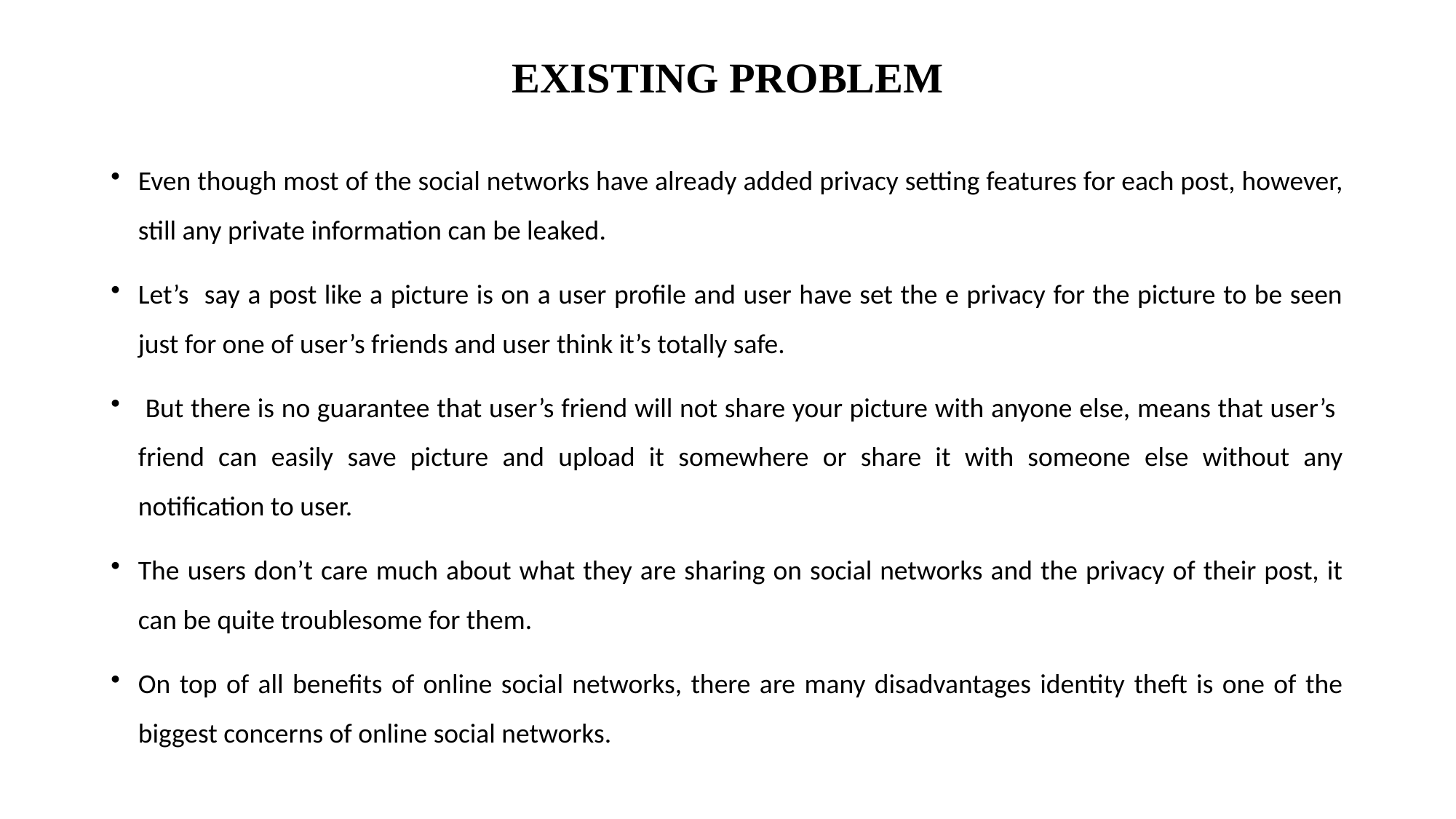

# EXISTING PROBLEM
Even though most of the social networks have already added privacy setting features for each post, however, still any private information can be leaked.
Let’s  say a post like a picture is on a user profile and user have set the e privacy for the picture to be seen just for one of user’s friends and user think it’s totally safe.
 But there is no guarantee that user’s friend will not share your picture with anyone else, means that user’s  friend can easily save picture and upload it somewhere or share it with someone else without any notification to user.
The users don’t care much about what they are sharing on social networks and the privacy of their post, it can be quite troublesome for them.
On top of all benefits of online social networks, there are many disadvantages identity theft is one of the biggest concerns of online social networks.